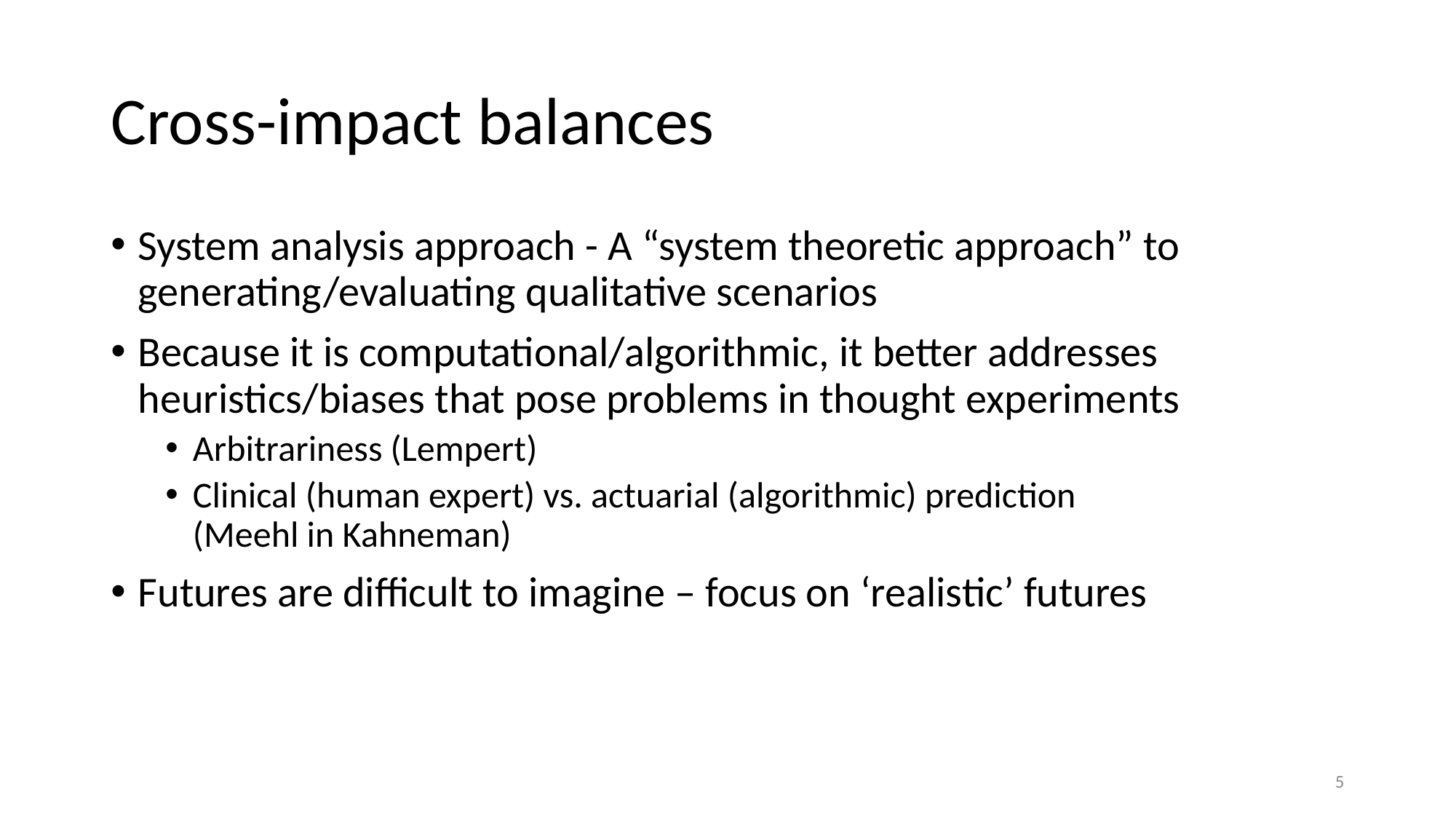

# Cross-impact balances
System analysis approach - A “system theoretic approach” to generating/evaluating qualitative scenarios
Because it is computational/algorithmic, it better addresses heuristics/biases that pose problems in thought experiments
Arbitrariness (Lempert)
Clinical (human expert) vs. actuarial (algorithmic) prediction                       (Meehl in Kahneman)
Futures are difficult to imagine – focus on ‘realistic’ futures

5